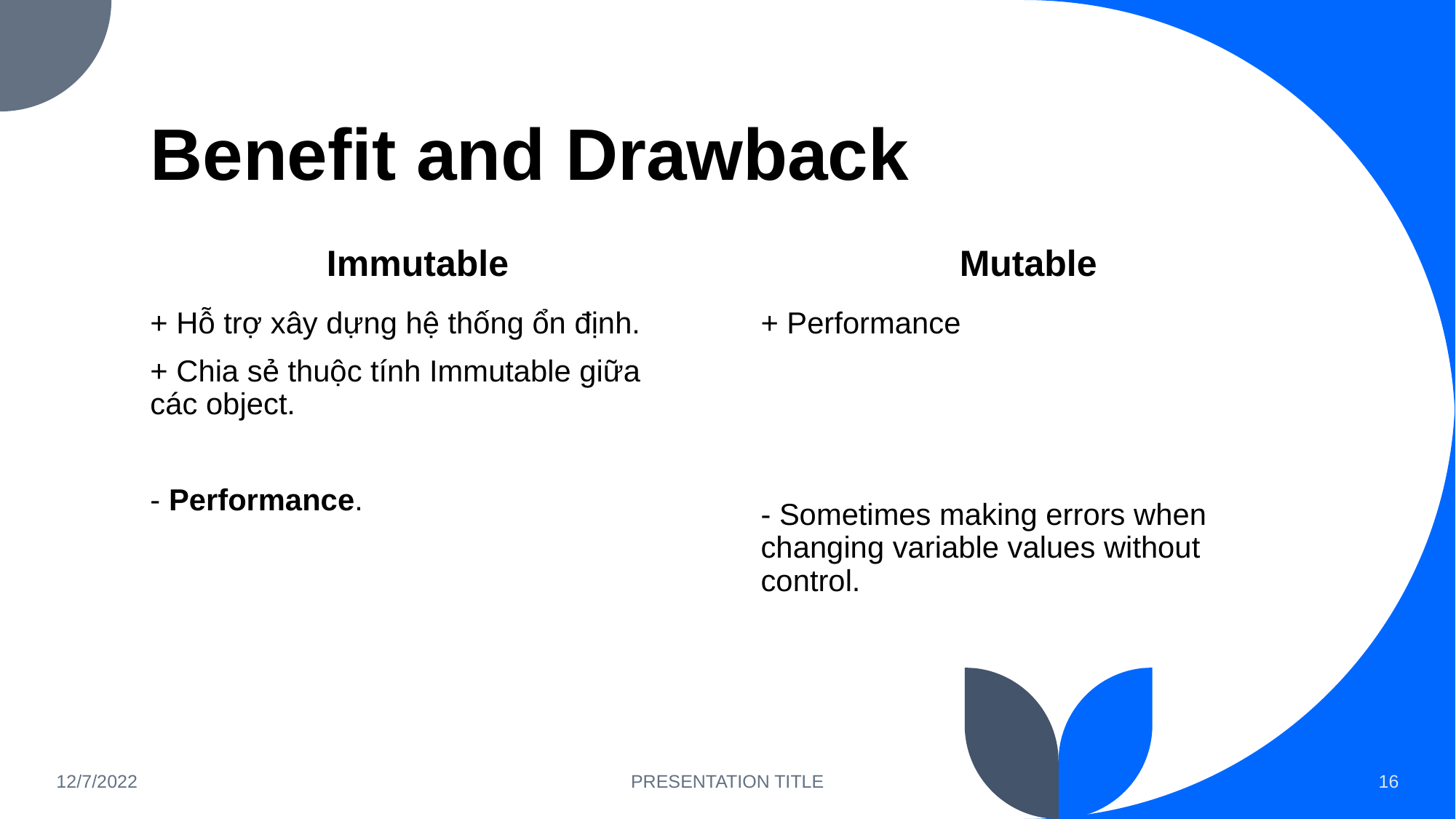

# Benefit and Drawback
Immutable
Mutable
+ Hỗ trợ xây dựng hệ thống ổn định.
+ Chia sẻ thuộc tính Immutable giữa các object.

- Performance.
+ Performance

- Sometimes making errors when changing variable values without control.
12/7/2022
PRESENTATION TITLE
16